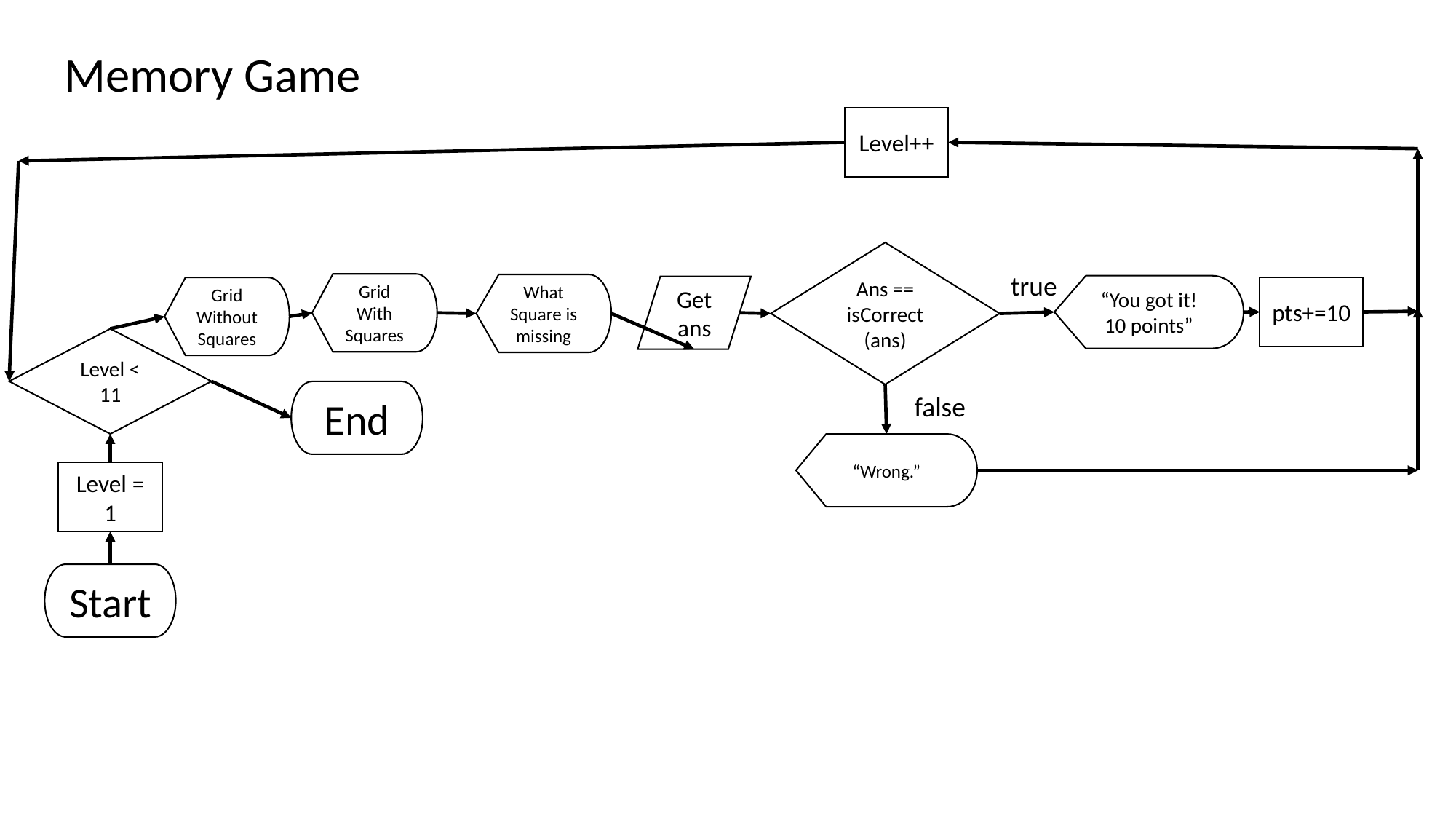

Memory Game
Level++
Ans == isCorrect (ans)
true
Grid With Squares
What Square is missing
“You got it! 10 points”
Get ans
Grid Without Squares
pts+=10
Level < 11
End
false
“Wrong.”
Level = 1
Start